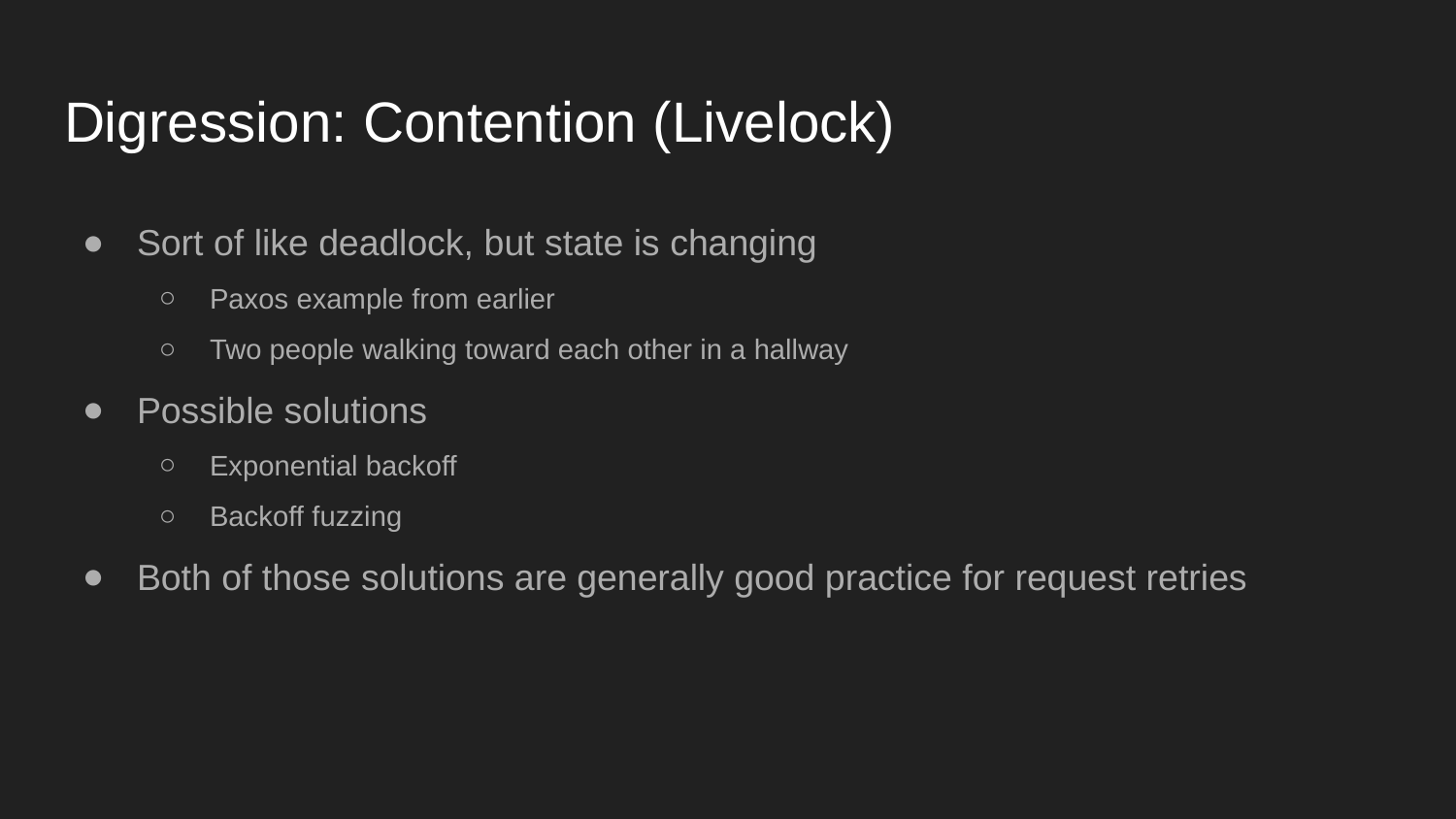

# Digression: Contention (Livelock)
Sort of like deadlock, but state is changing
Paxos example from earlier
Two people walking toward each other in a hallway
Possible solutions
Exponential backoff
Backoff fuzzing
Both of those solutions are generally good practice for request retries